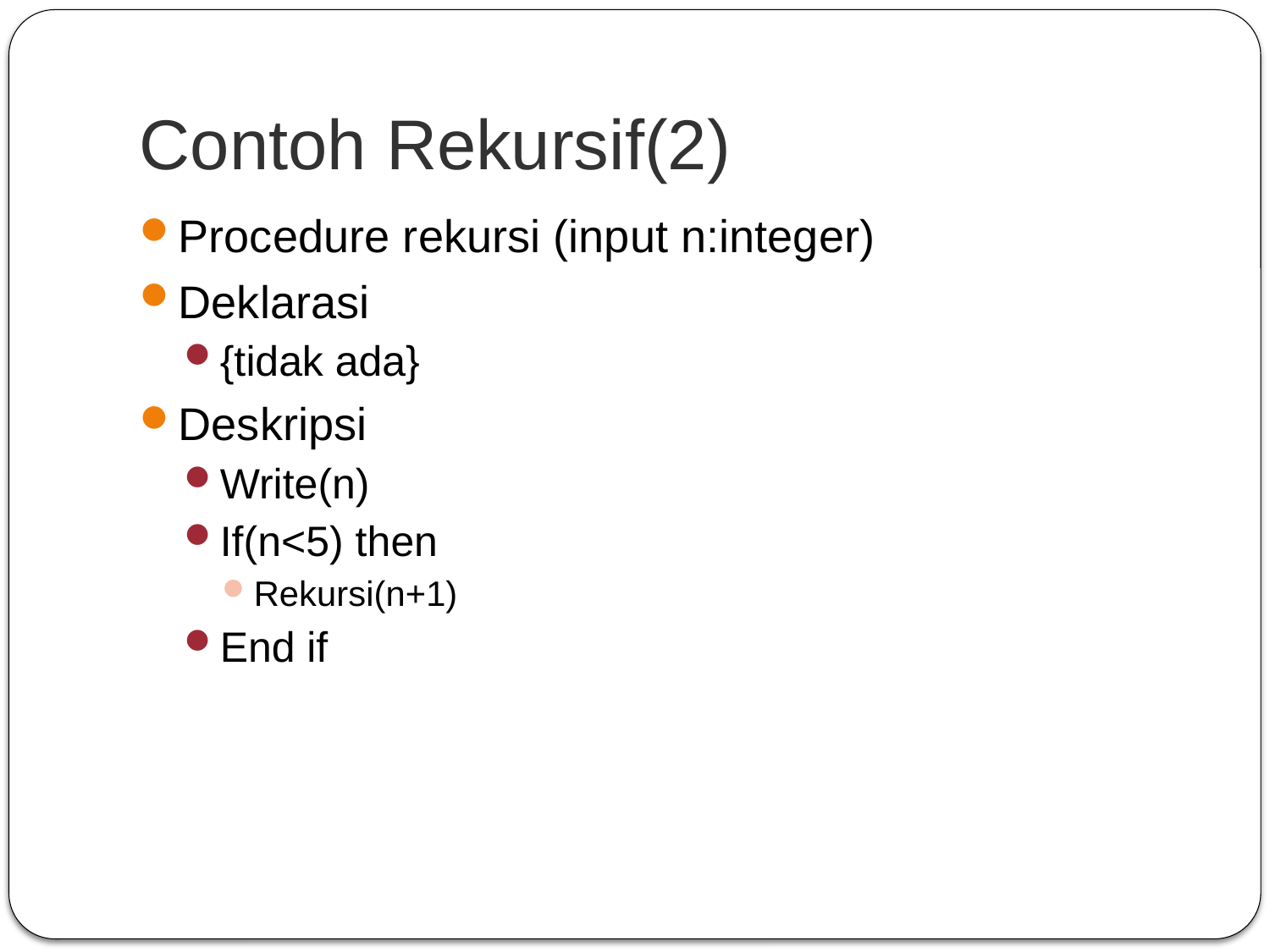

# Contoh Rekursif(2)
Procedure rekursi (input n:integer)
Deklarasi
{tidak ada}
Deskripsi
Write(n)
If(n<5) then
Rekursi(n+1)
End if